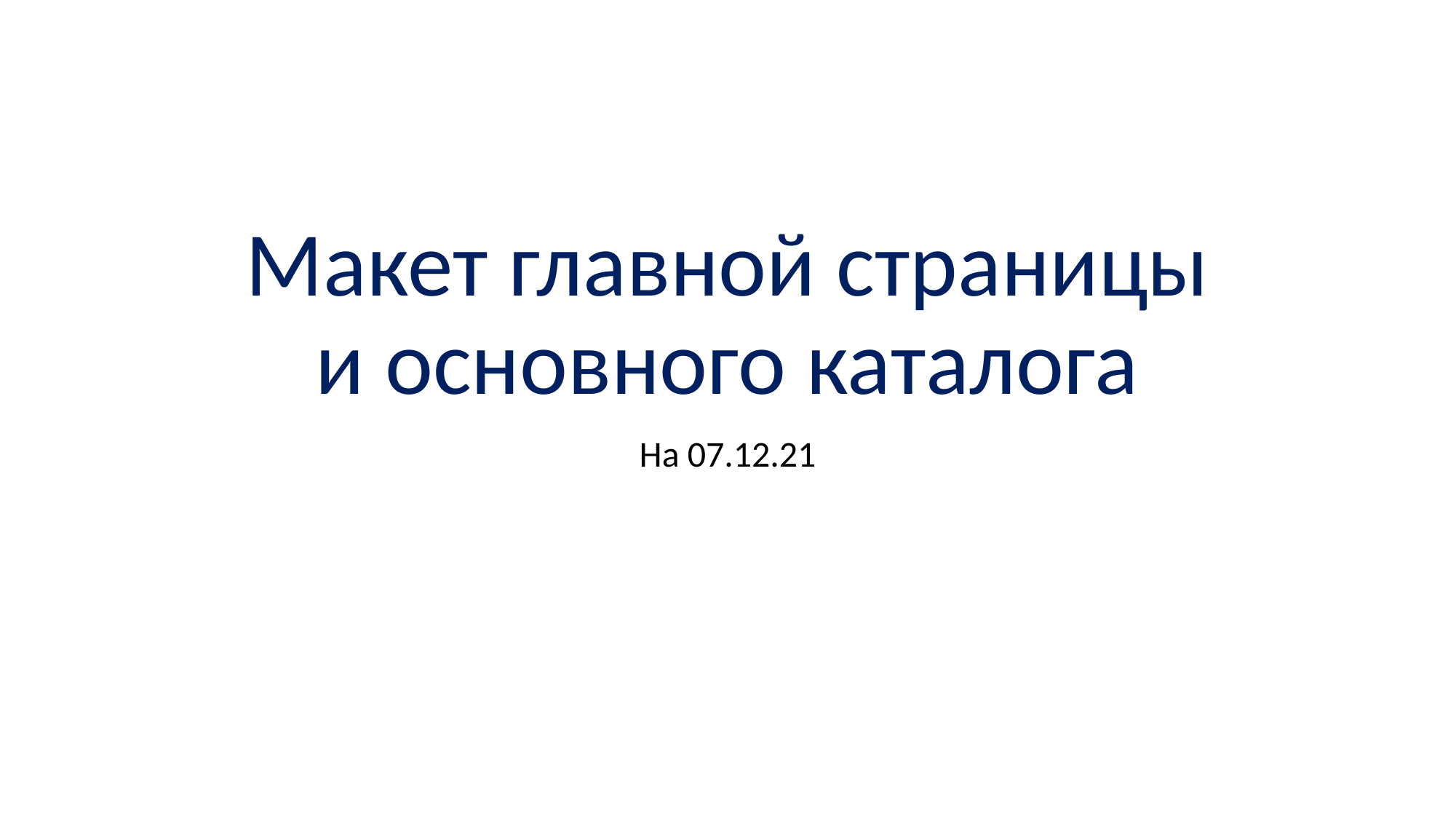

# Макет главной страницы и основного каталога
На 07.12.21